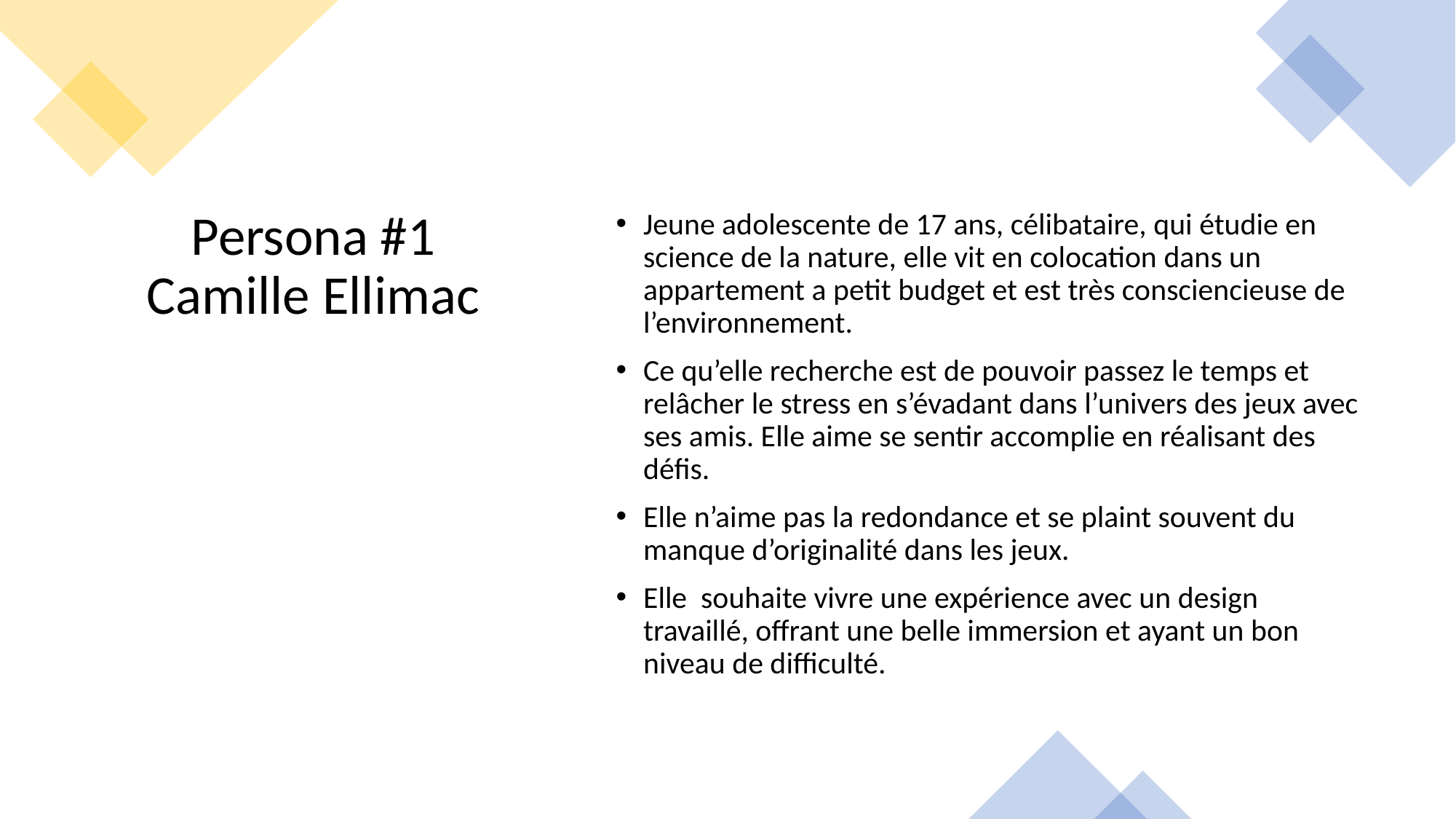

Jeune adolescente de 17 ans, célibataire, qui étudie en science de la nature, elle vit en colocation dans un appartement a petit budget et est très consciencieuse de l’environnement.
Ce qu’elle recherche est de pouvoir passez le temps et relâcher le stress en s’évadant dans l’univers des jeux avec ses amis. Elle aime se sentir accomplie en réalisant des défis.
Elle n’aime pas la redondance et se plaint souvent du manque d’originalité dans les jeux.
Elle  souhaite vivre une expérience avec un design travaillé, offrant une belle immersion et ayant un bon niveau de difficulté.
# Persona #1 Camille Ellimac